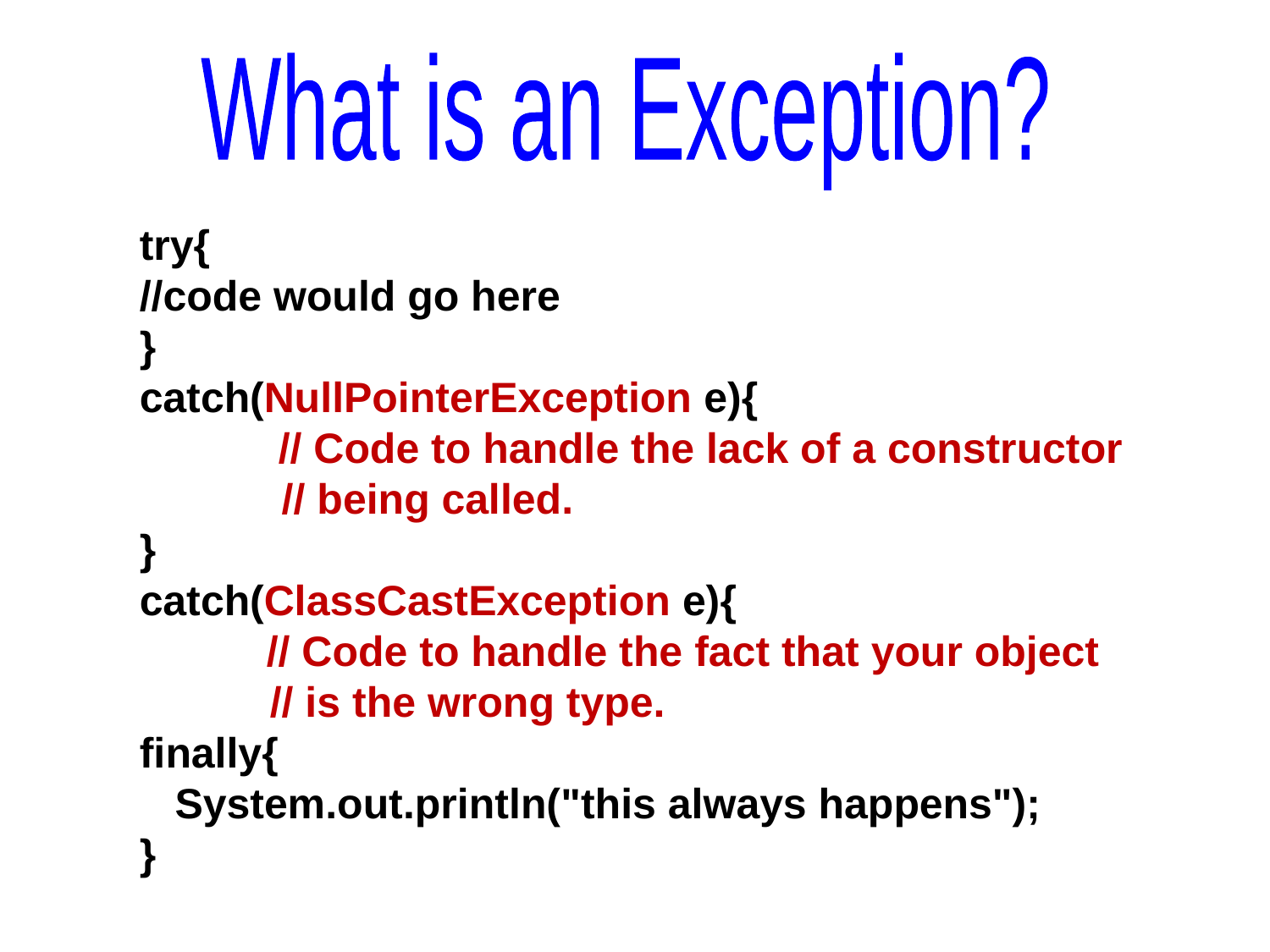

What is an Exception?
try{
//code would go here
}
catch(NullPointerException e){
	 // Code to handle the lack of a constructor
            // being called.
}
catch(ClassCastException e){
	// Code to handle the fact that your object
           // is the wrong type.
finally{
   System.out.println("this always happens");
}